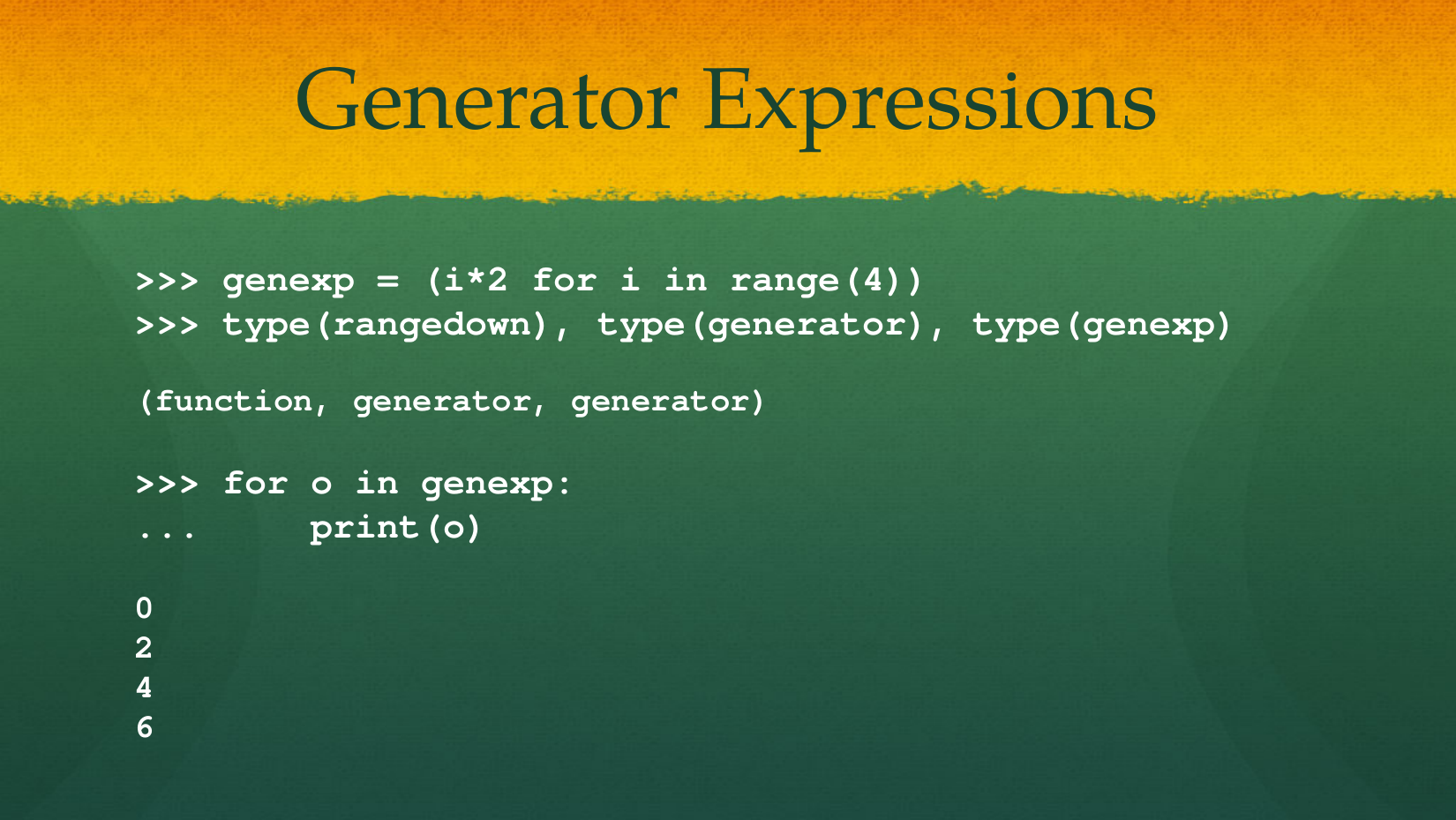

# Generator Expressions
>>> genexp = (i*2 for i in range(4))
>>> type(rangedown), type(generator), type(genexp)

(function, generator, generator)

>>> for o in genexp:
...     print(o)

0
2
4
6